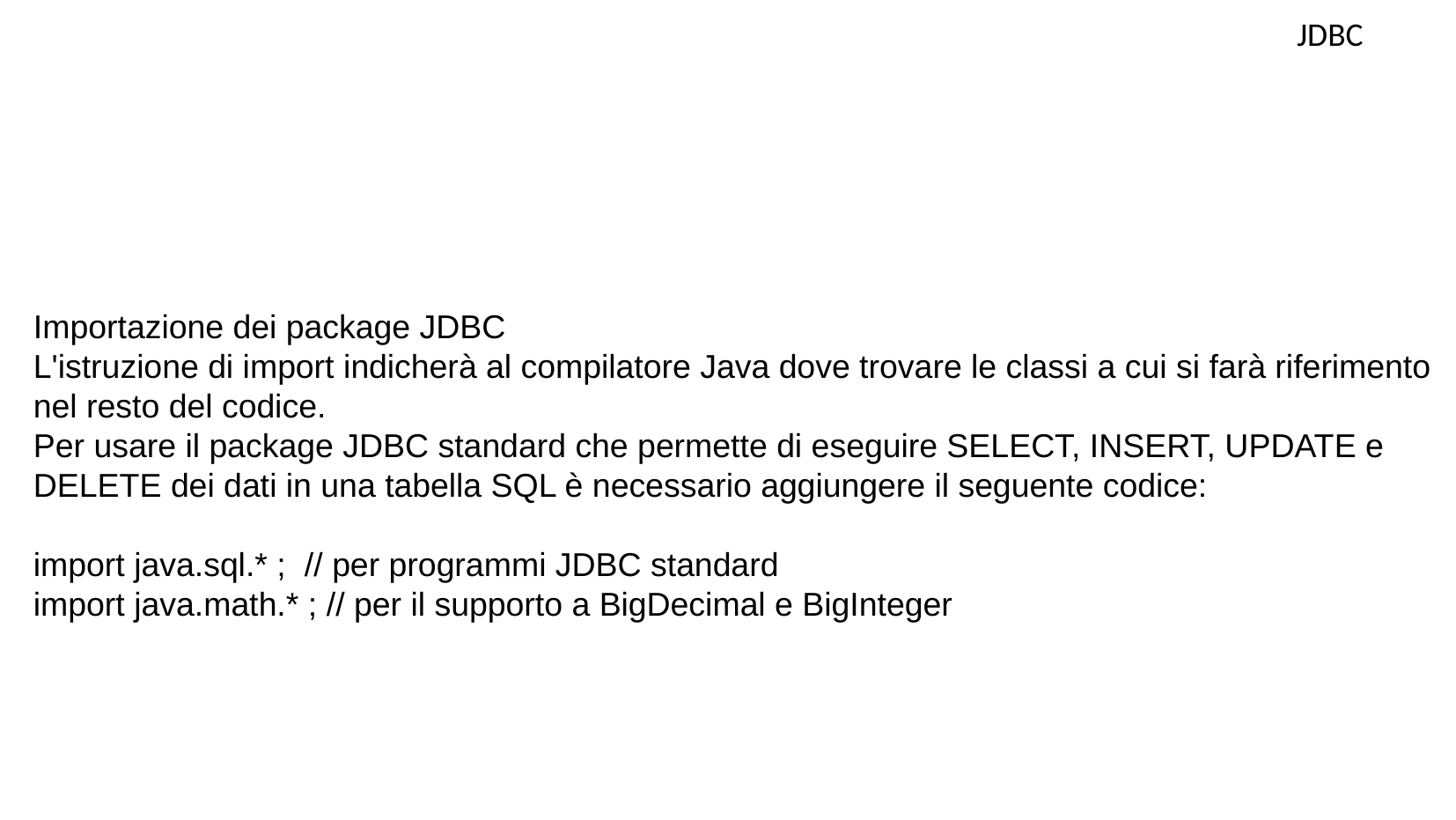

JDBC
Importazione dei package JDBC
L'istruzione di import indicherà al compilatore Java dove trovare le classi a cui si farà riferimento nel resto del codice.
Per usare il package JDBC standard che permette di eseguire SELECT, INSERT, UPDATE e DELETE dei dati in una tabella SQL è necessario aggiungere il seguente codice:

import java.sql.* ;  // per programmi JDBC standard
import java.math.* ; // per il supporto a BigDecimal e BigInteger